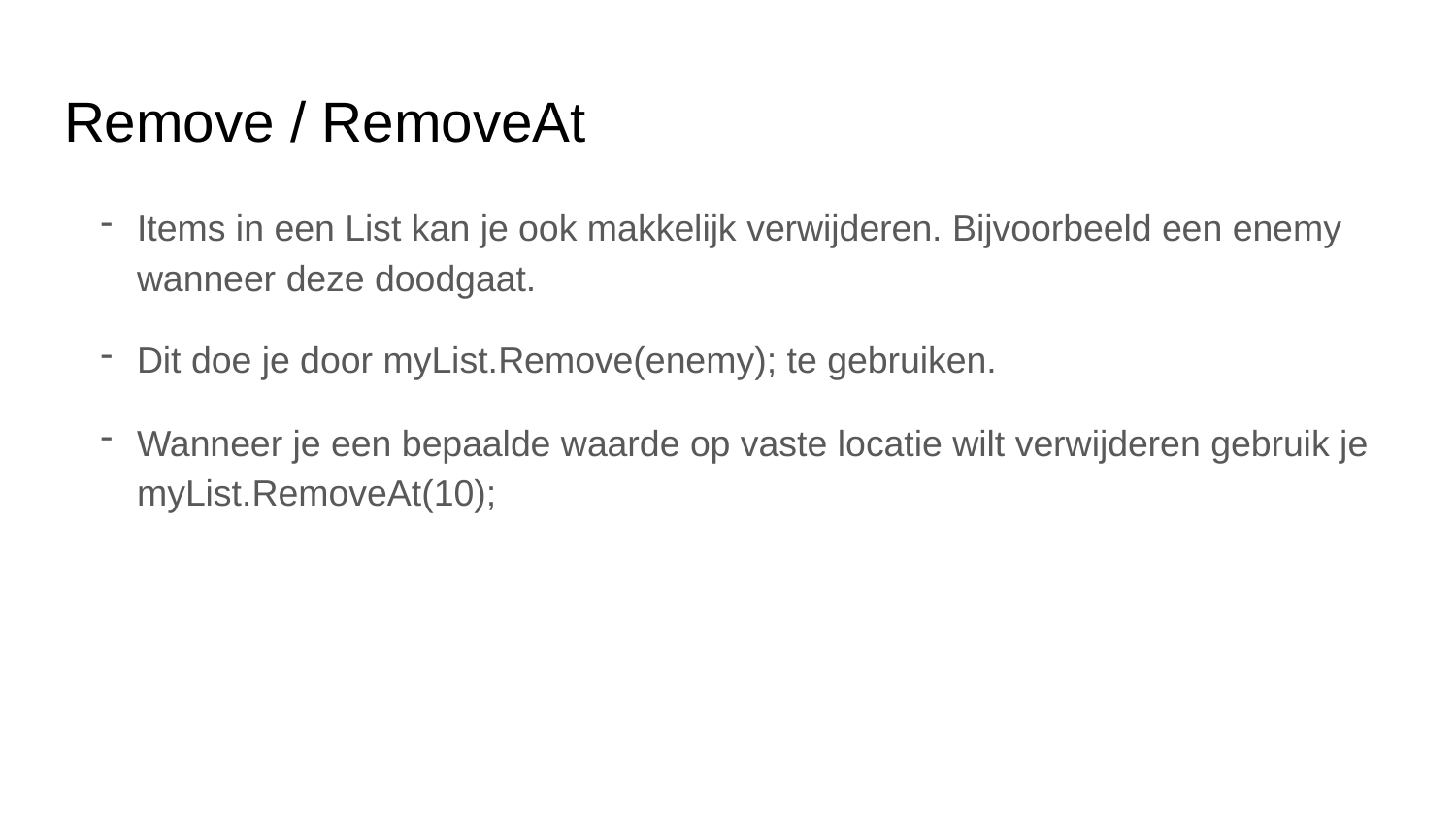

# Remove / RemoveAt
Items in een List kan je ook makkelijk verwijderen. Bijvoorbeeld een enemy wanneer deze doodgaat.
Dit doe je door myList.Remove(enemy); te gebruiken.
Wanneer je een bepaalde waarde op vaste locatie wilt verwijderen gebruik je myList.RemoveAt(10);